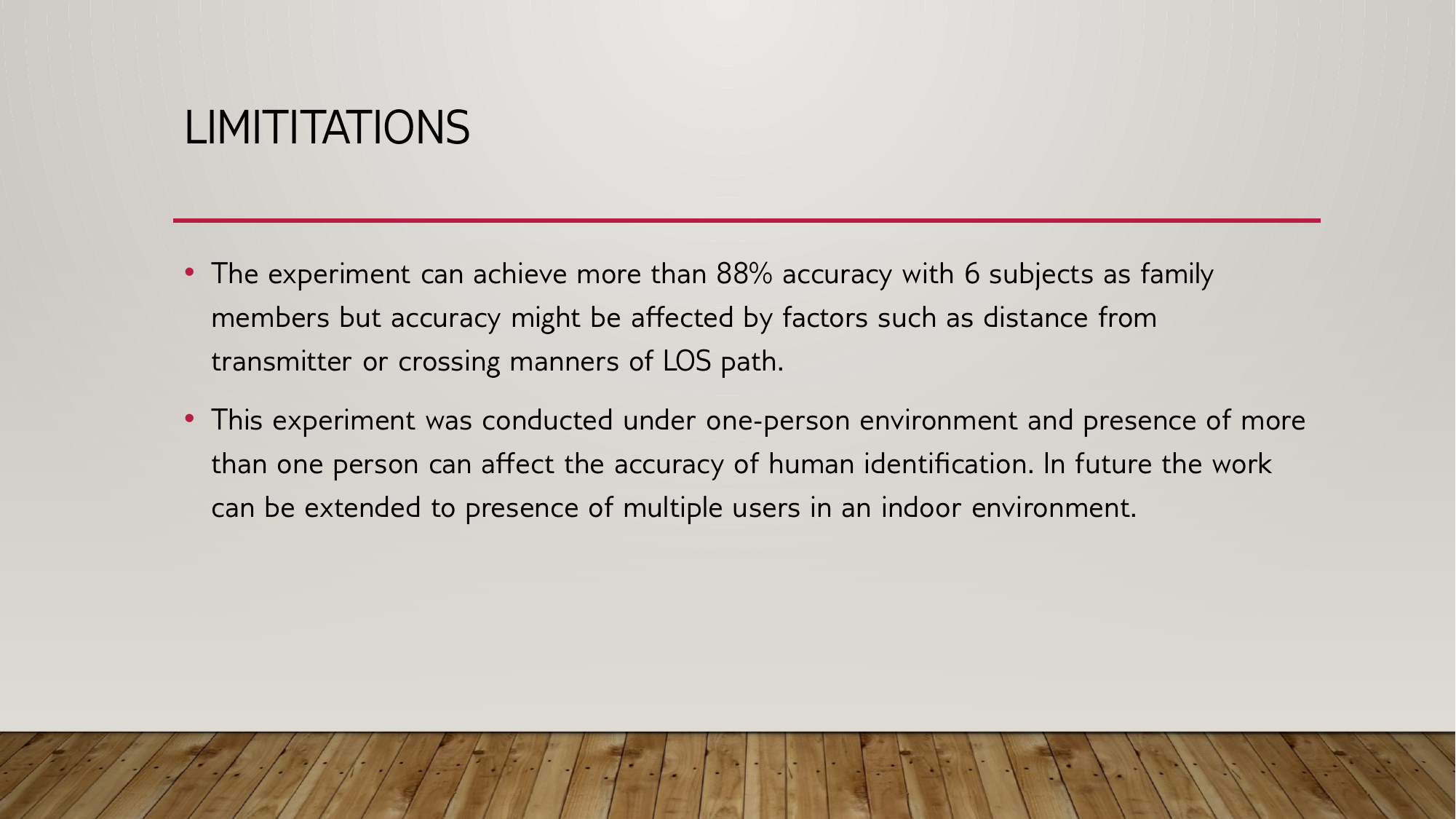

# limititations
The experiment can achieve more than 88% accuracy with 6 subjects as family members but accuracy might be affected by factors such as distance from transmitter or crossing manners of LOS path.
This experiment was conducted under one-person environment and presence of more than one person can affect the accuracy of human identification. In future the work can be extended to presence of multiple users in an indoor environment.